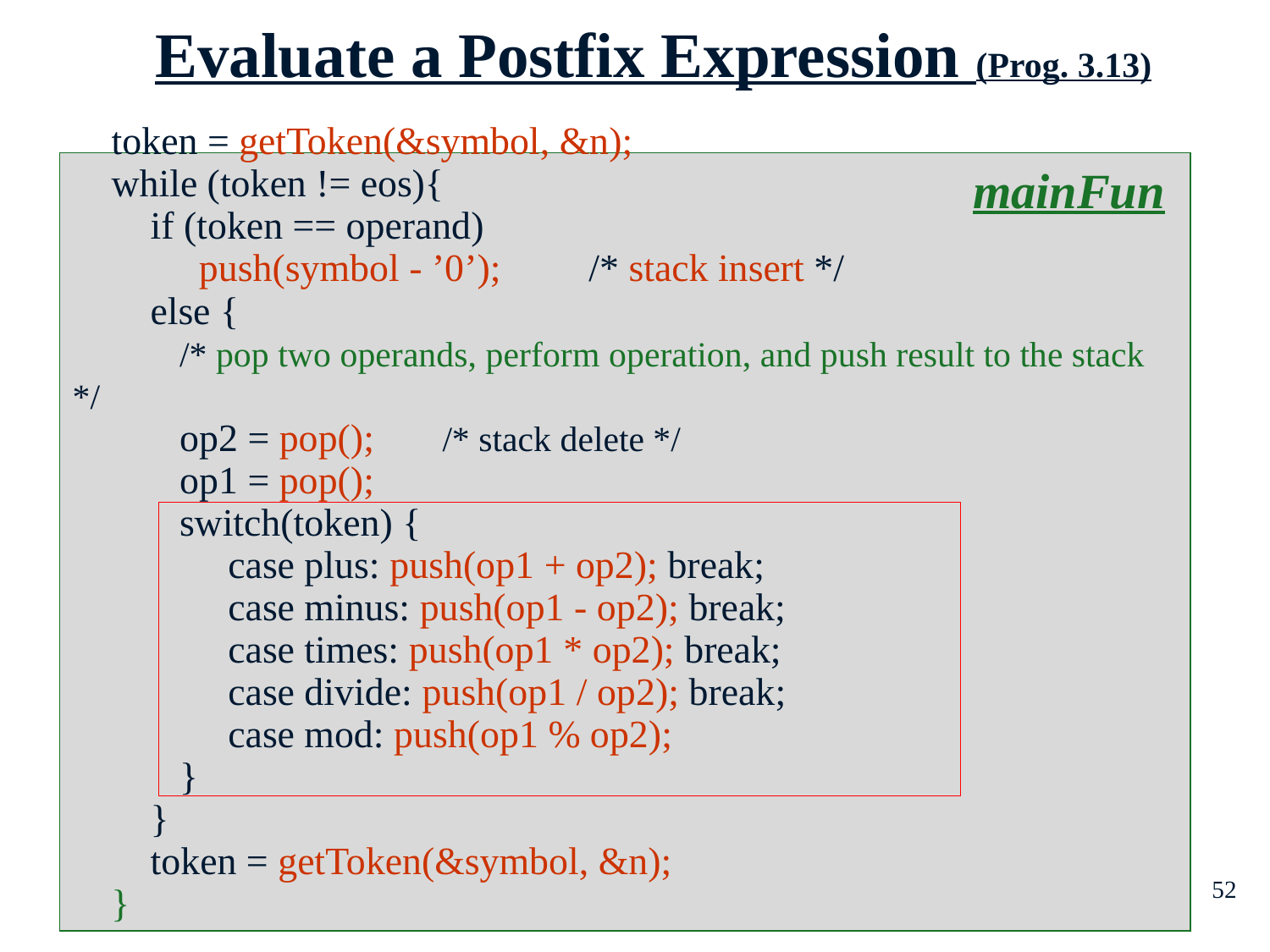

Evaluate a Postfix Expression (Prog. 3.13)
mainFun
# token = getToken(&symbol, &n); while (token != eos){ if (token == operand) push(symbol - ’0’);         /* stack insert */ else { /* pop two operands, perform operation, and push result to the stack */ op2 = pop();       /* stack delete */ op1 = pop(); switch(token) { case plus: push(op1 + op2); break; case minus: push(op1 - op2); break; case times: push(op1 * op2); break; case divide: push(op1 / op2); break; case mod: push(op1 % op2); } } token = getToken(&symbol, &n); }

52